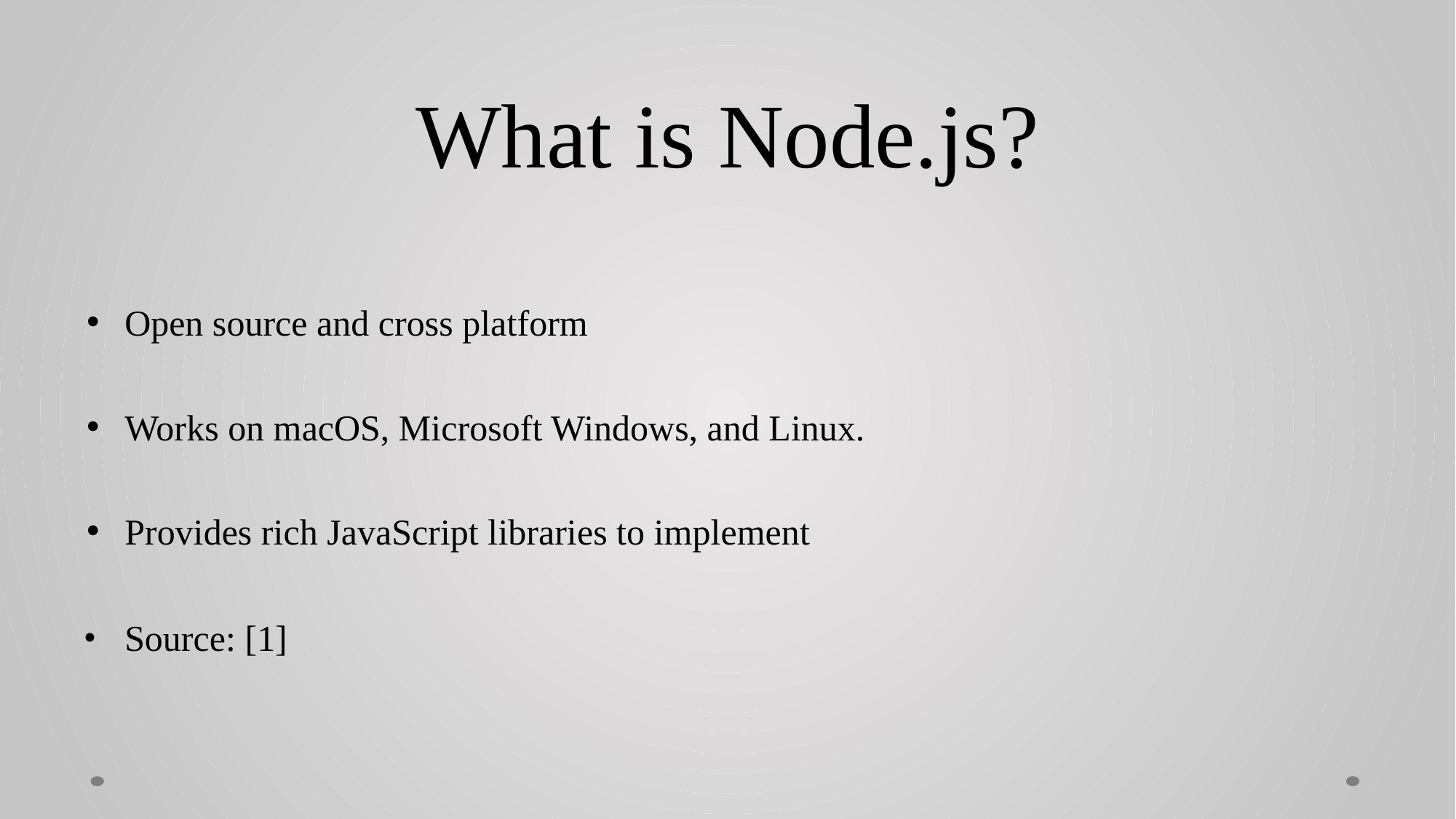

# What is Node.js?

Open source and cross platform

Works on macOS, Microsoft Windows, and Linux.

Provides rich JavaScript libraries to implement

Source: [1]